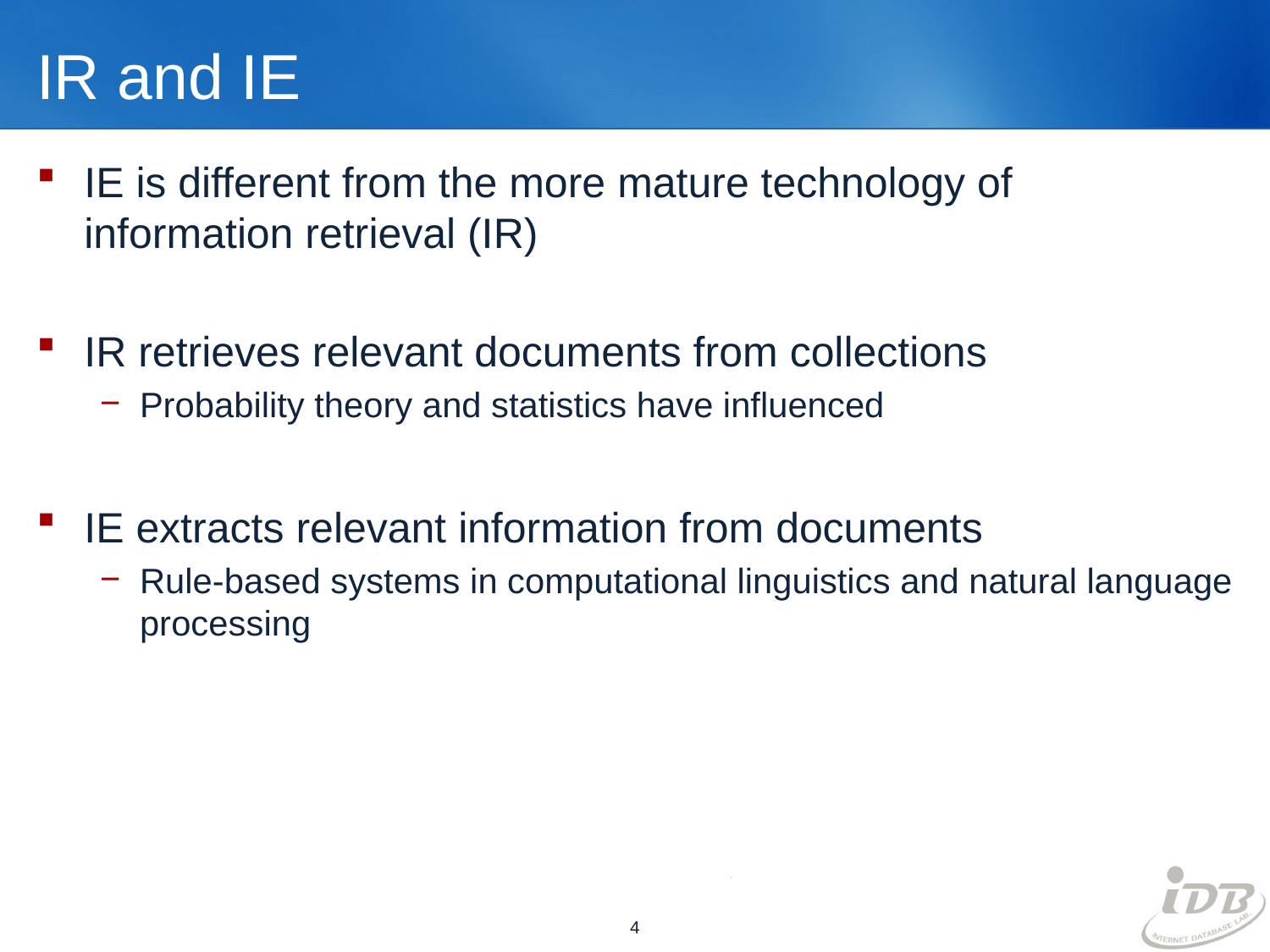

# IR and IE
IE is different from the more mature technology of information retrieval (IR)

IR retrieves relevant documents from collections
Probability theory and statistics have influenced

IE extracts relevant information from documents
Rule-based systems in computational linguistics and natural language processing
4